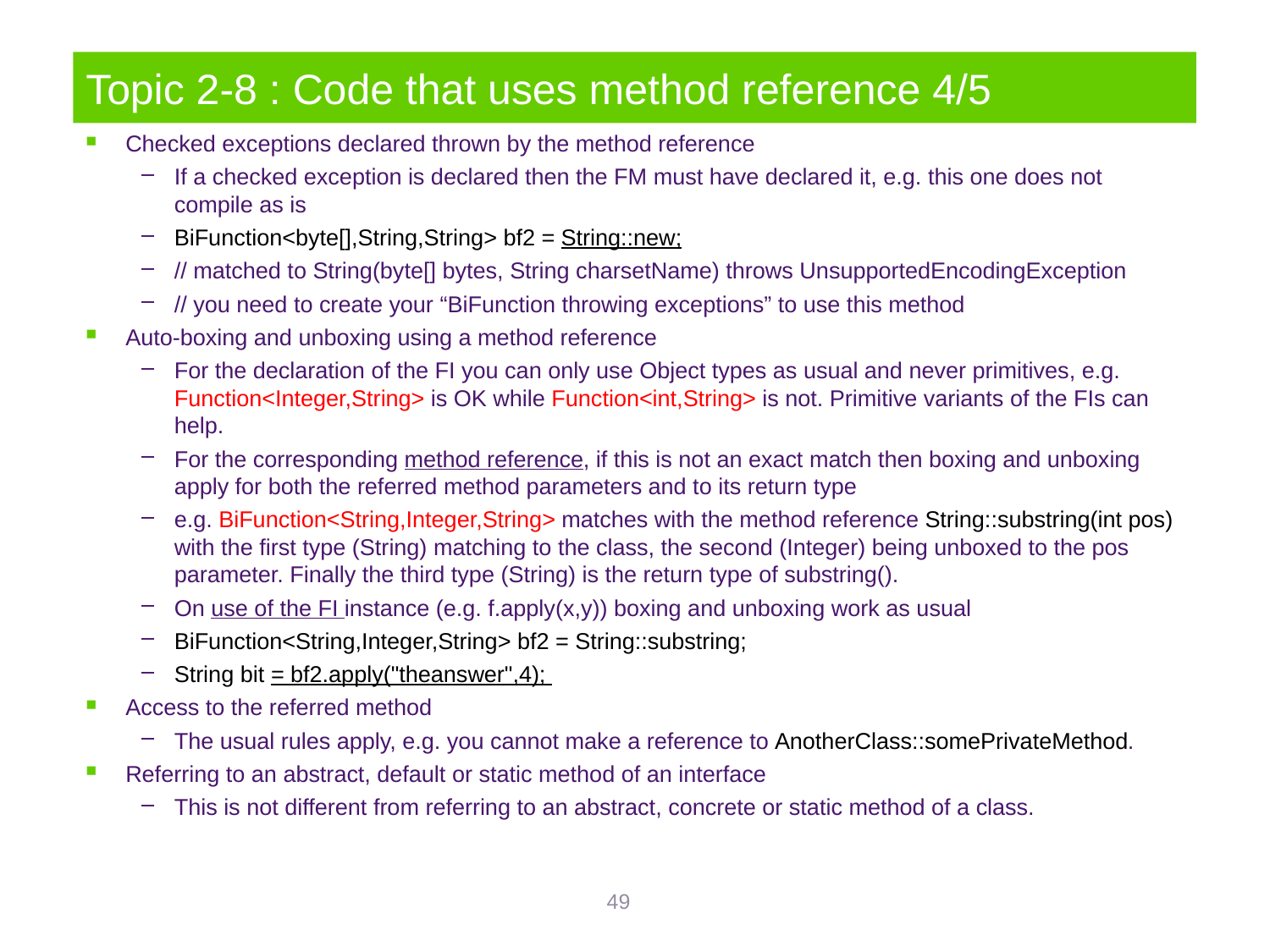

# Topic 2-8 : Code that uses method reference 4/5
Checked exceptions declared thrown by the method reference
If a checked exception is declared then the FM must have declared it, e.g. this one does not compile as is
BiFunction<byte[],String,String> bf2 = String::new;
// matched to String(byte[] bytes, String charsetName) throws UnsupportedEncodingException
// you need to create your “BiFunction throwing exceptions” to use this method
Auto-boxing and unboxing using a method reference
For the declaration of the FI you can only use Object types as usual and never primitives, e.g. Function<Integer,String> is OK while Function<int,String> is not. Primitive variants of the FIs can help.
For the corresponding method reference, if this is not an exact match then boxing and unboxing apply for both the referred method parameters and to its return type
e.g. BiFunction<String,Integer,String> matches with the method reference String::substring(int pos) with the first type (String) matching to the class, the second (Integer) being unboxed to the pos parameter. Finally the third type (String) is the return type of substring().
On use of the FI instance (e.g. f.apply(x,y)) boxing and unboxing work as usual
BiFunction<String,Integer,String> bf2 = String::substring;
String bit = bf2.apply("theanswer",4);
Access to the referred method
The usual rules apply, e.g. you cannot make a reference to AnotherClass::somePrivateMethod.
Referring to an abstract, default or static method of an interface
This is not different from referring to an abstract, concrete or static method of a class.